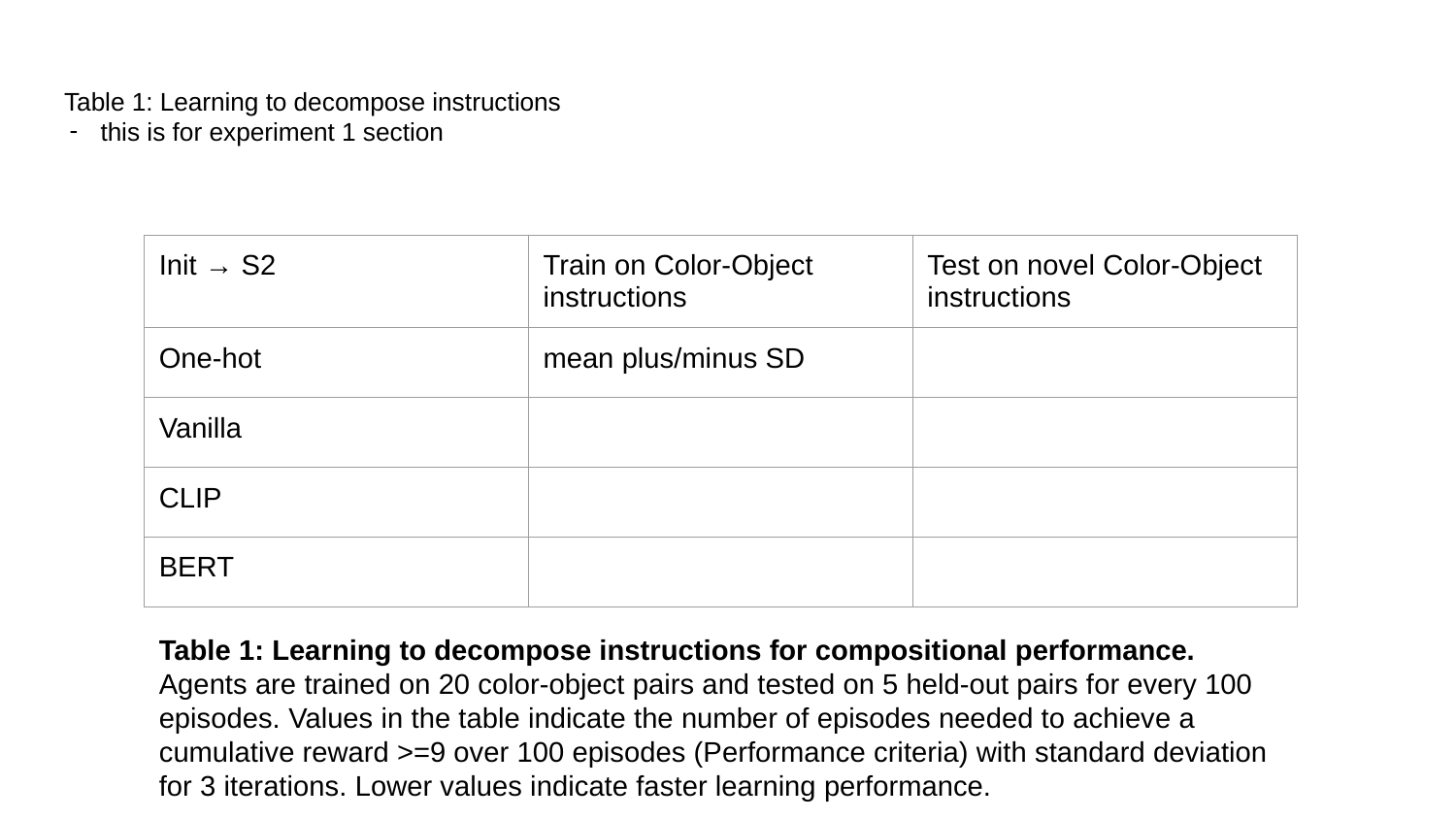

# Table 1: Learning to decompose instructions
this is for experiment 1 section
reward curve in supplementary?
| Init → S2 | Train on Color-Object instructions | Test on novel Color-Object instructions |
| --- | --- | --- |
| One-hot | mean plus/minus SD |  |
| Vanilla |  |  |
| CLIP |  |  |
| BERT |  |  |
Table 1: Learning to decompose instructions for compositional performance. Agents are trained on 20 color-object pairs and tested on 5 held-out pairs for every 100 episodes. Values in the table indicate the number of episodes needed to achieve a cumulative reward >=9 over 100 episodes (Performance criteria) with standard deviation for 3 iterations. Lower values indicate faster learning performance.